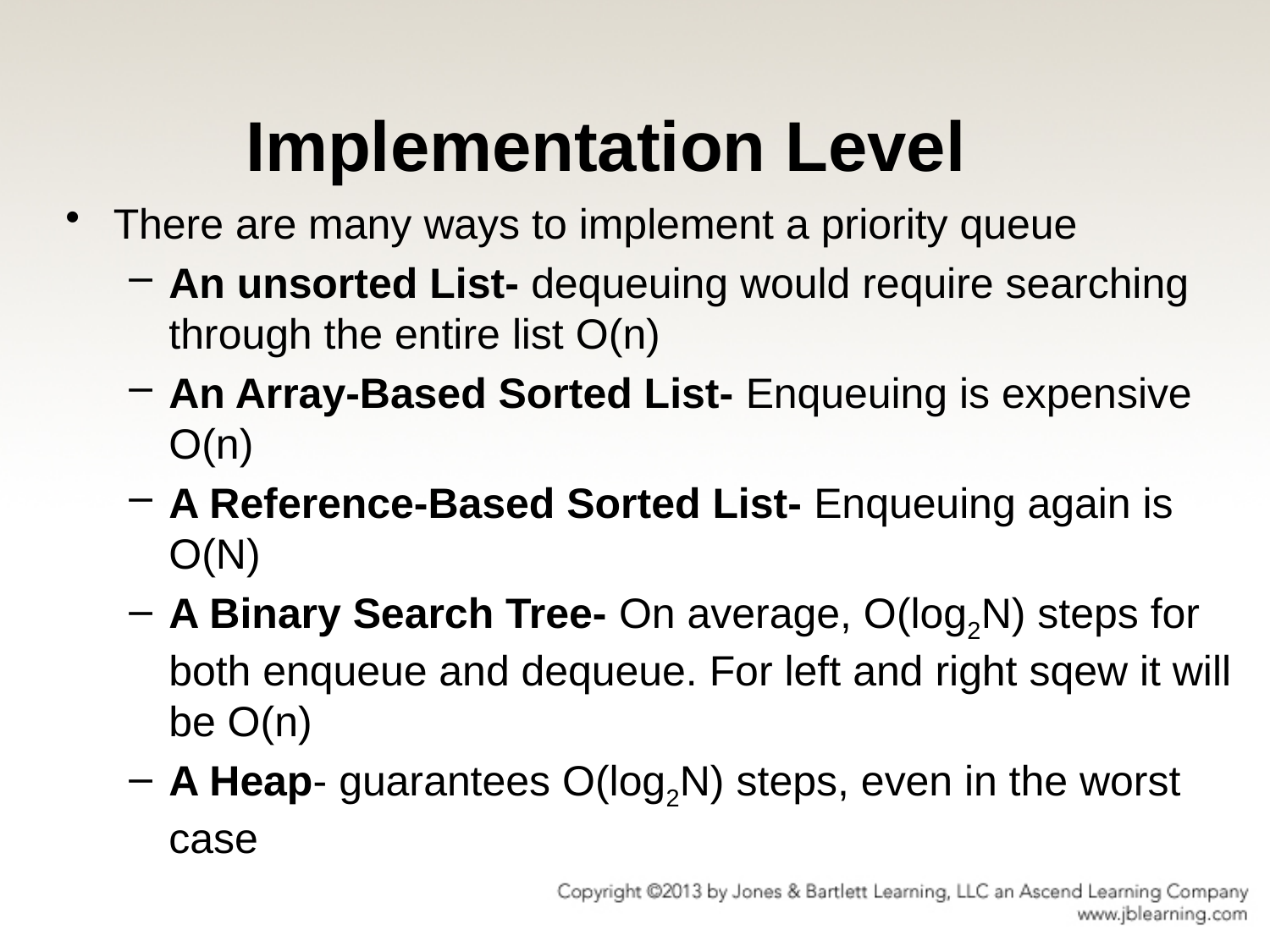

# Implementation Level
There are many ways to implement a priority queue
An unsorted List- dequeuing would require searching through the entire list O(n)
An Array-Based Sorted List- Enqueuing is expensive O(n)
A Reference-Based Sorted List- Enqueuing again is O(N)
A Binary Search Tree- On average, O(log2N) steps for both enqueue and dequeue. For left and right sqew it will be O(n)
A Heap- guarantees O(log2N) steps, even in the worst case